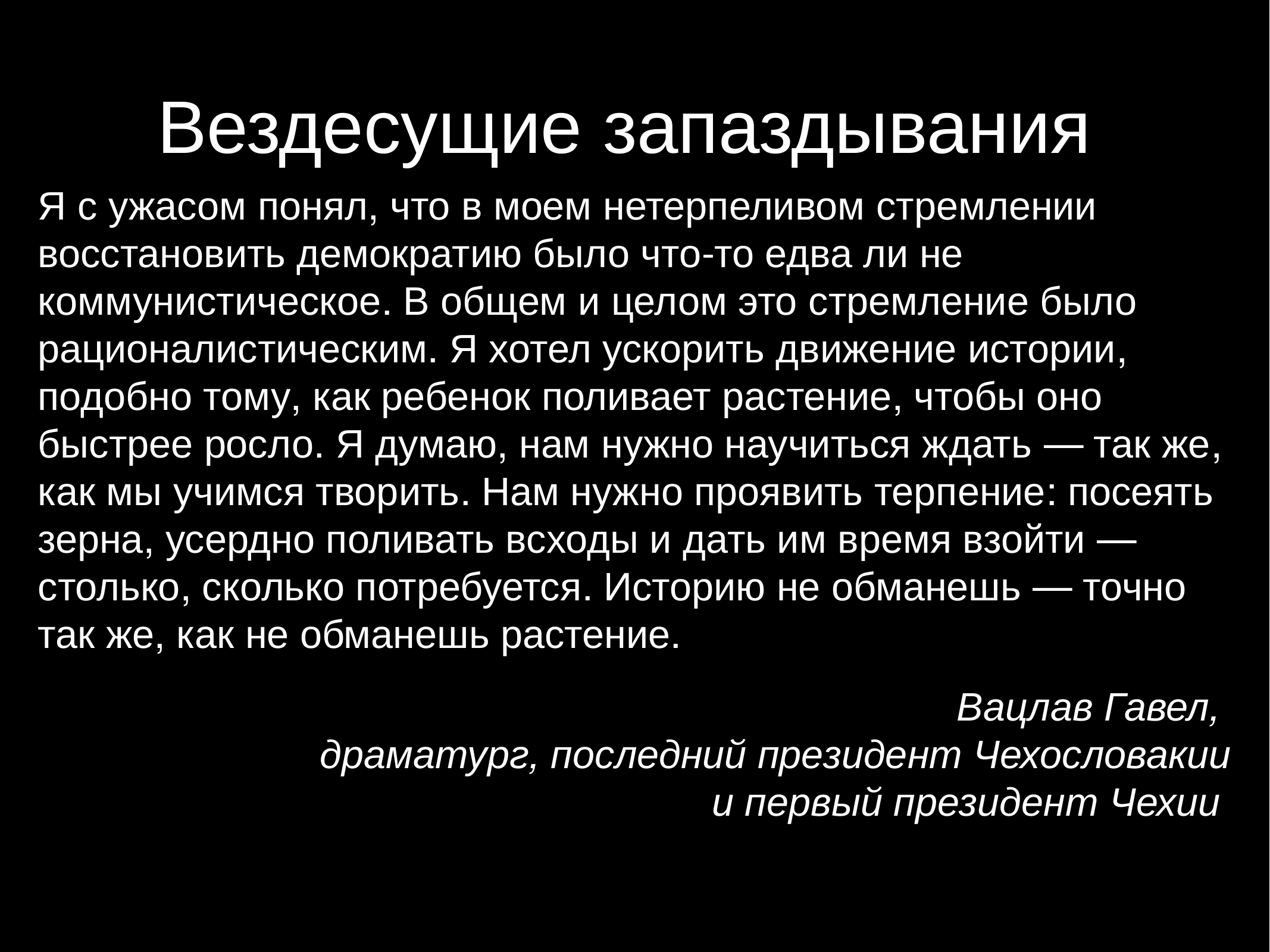

50
Вездесущие запаздывания
Я с ужасом понял, что в моем нетерпеливом стремлении восстановить демократию было что-то едва ли не коммунистическое. В общем и целом это стремление было рационалистическим. Я хотел ускорить движение истории, подобно тому, как ребенок поливает растение, чтобы оно быстрее росло. Я думаю, нам нужно научиться ждать — так же, как мы учимся творить. Нам нужно проявить терпение: посеять зерна, усердно поливать всходы и дать им время взойти — столько, сколько потребуется. Историю не обманешь — точно так же, как не обманешь растение.
Вацлав Гавел,
драматург, последний президент Чехословакии
и первый президент Чехии